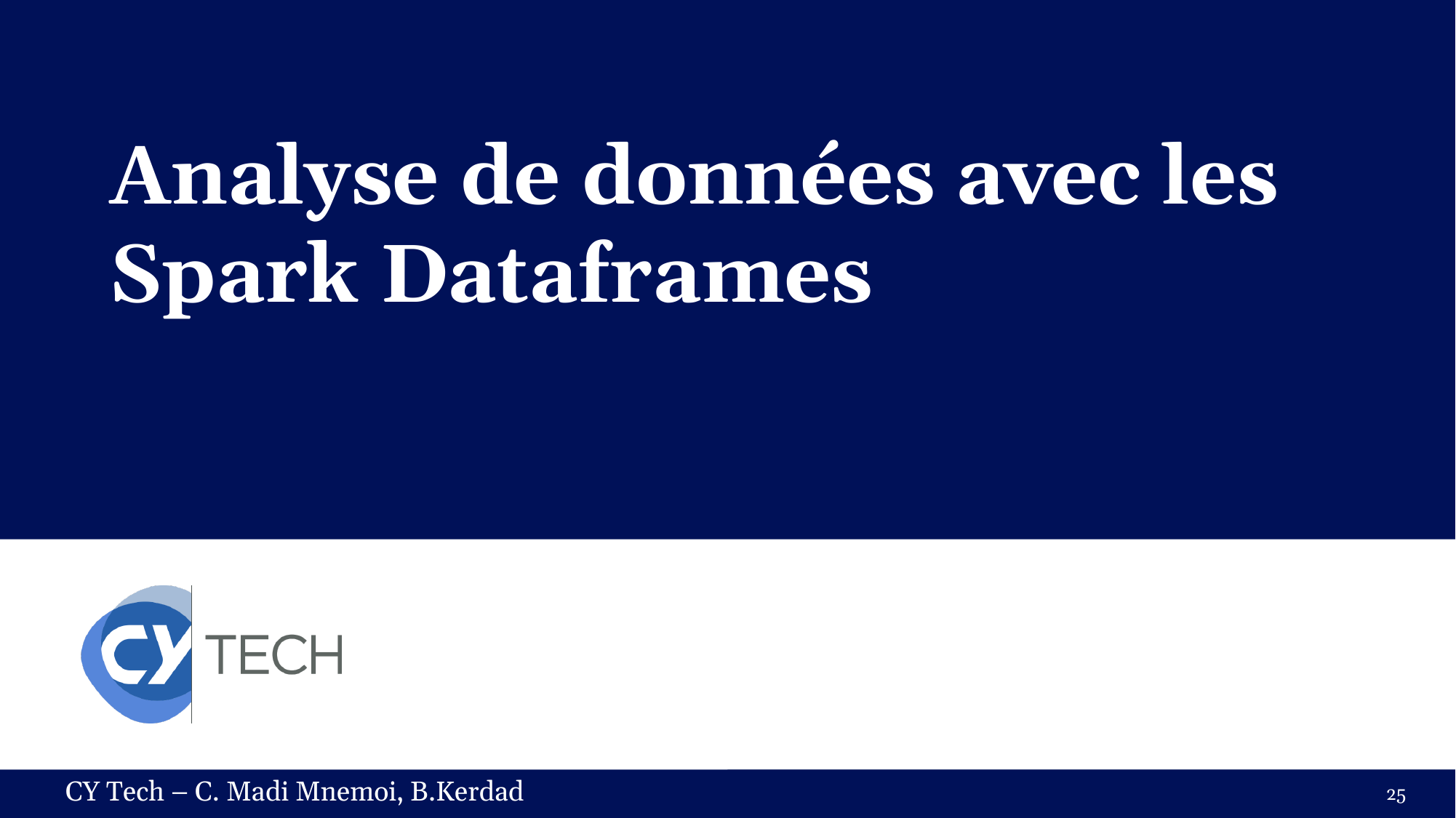

# Analyse de données avec les Spark Dataframes
CY Tech – C. Madi Mnemoi, B.Kerdad
25